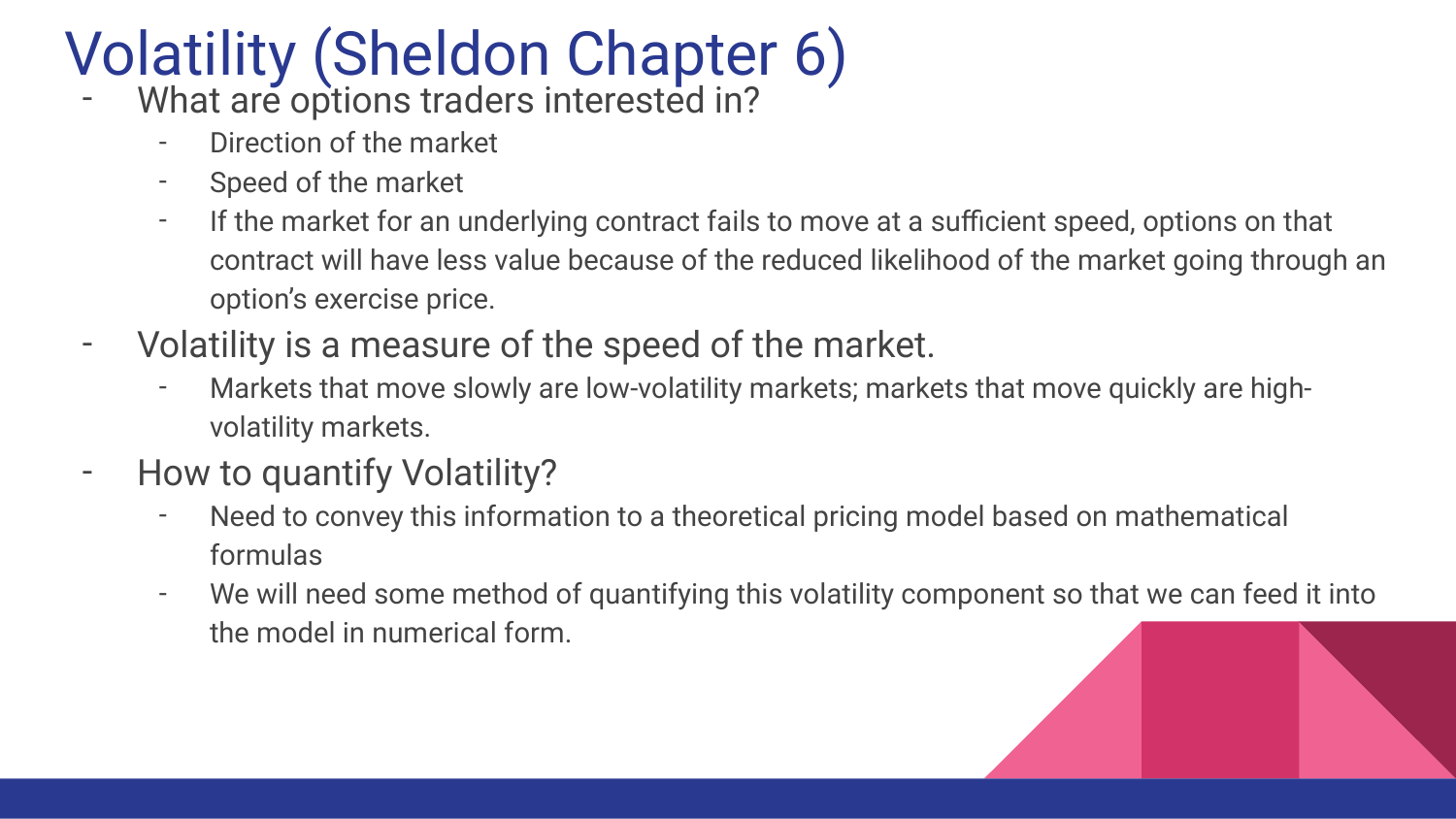

# Volatility (Sheldon Chapter 6)
What are options traders interested in?
Direction of the market
Speed of the market
If the market for an underlying contract fails to move at a sufficient speed, options on that contract will have less value because of the reduced likelihood of the market going through an option’s exercise price.
Volatility is a measure of the speed of the market.
Markets that move slowly are low-volatility markets; markets that move quickly are high-volatility markets.
How to quantify Volatility?
Need to convey this information to a theoretical pricing model based on mathematical formulas
We will need some method of quantifying this volatility component so that we can feed it into the model in numerical form.